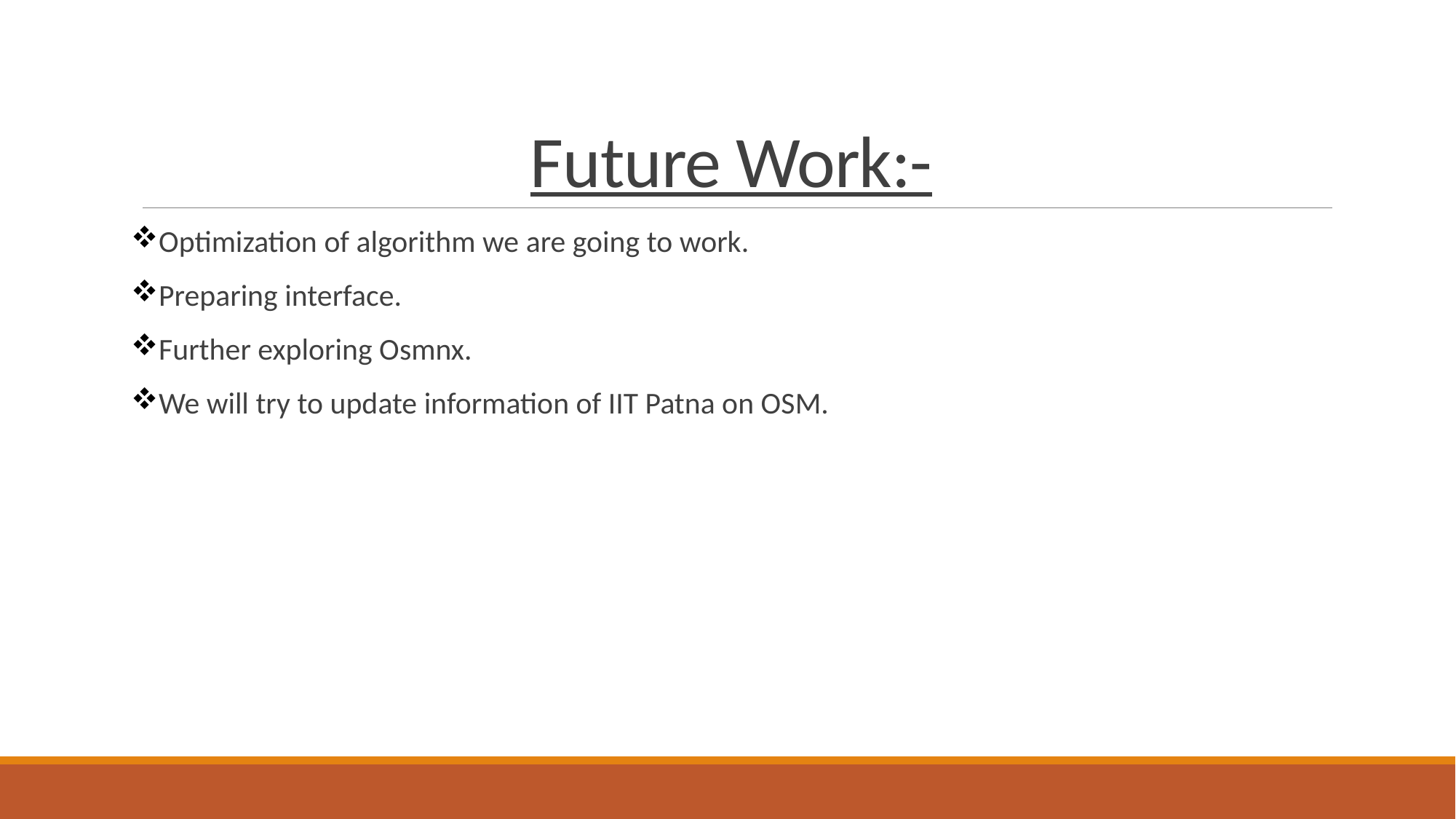

# Future Work:-
Optimization of algorithm we are going to work.
Preparing interface.
Further exploring Osmnx.
We will try to update information of IIT Patna on OSM.